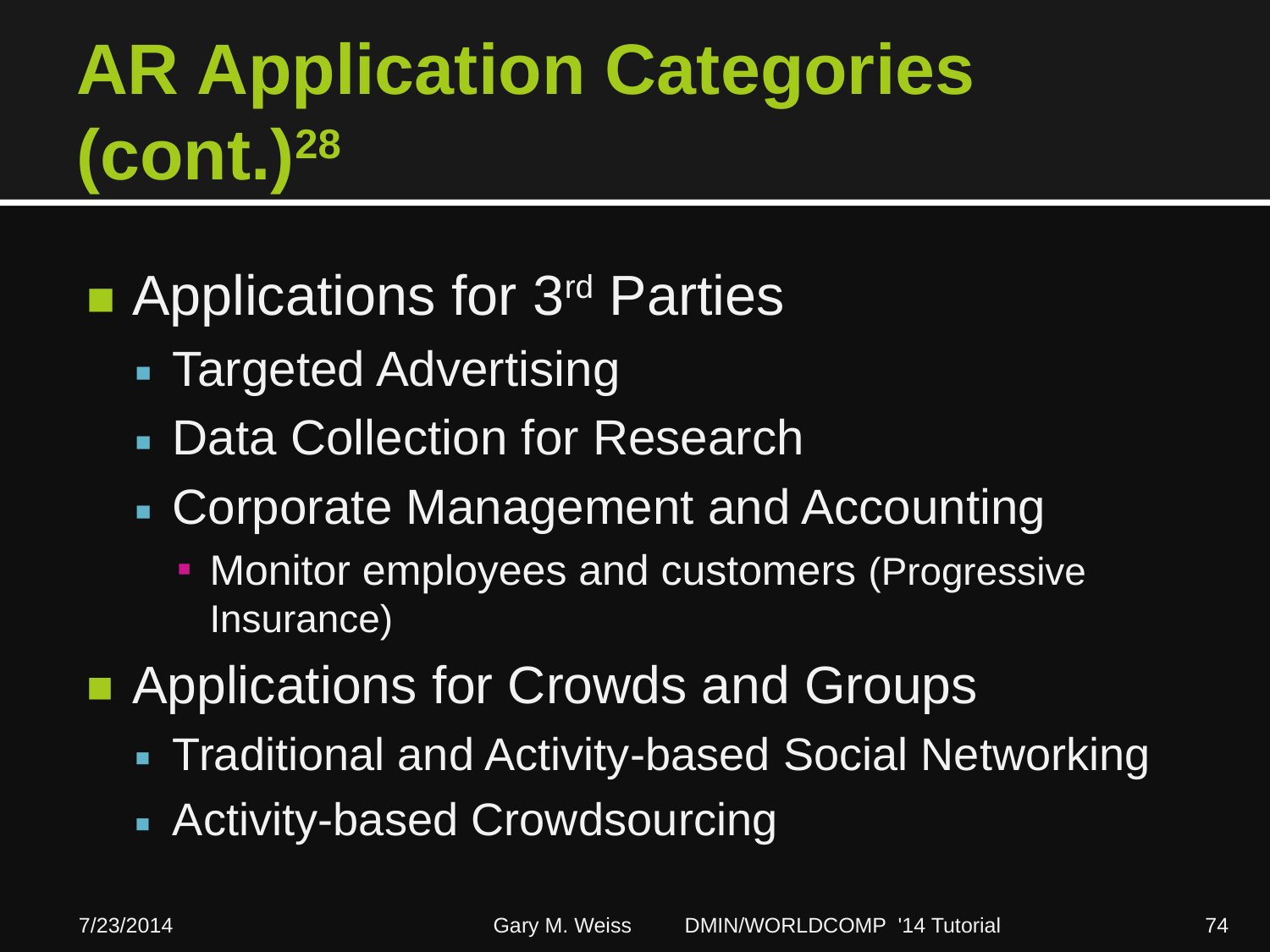

# AR Application Categories (cont.)28
Applications for 3rd Parties
Targeted Advertising
Data Collection for Research
Corporate Management and Accounting
Monitor employees and customers (Progressive Insurance)
Applications for Crowds and Groups
Traditional and Activity-based Social Networking
Activity-based Crowdsourcing

7/23/2014
Gary M. Weiss         DMIN/WORLDCOMP  '14 Tutorial
74